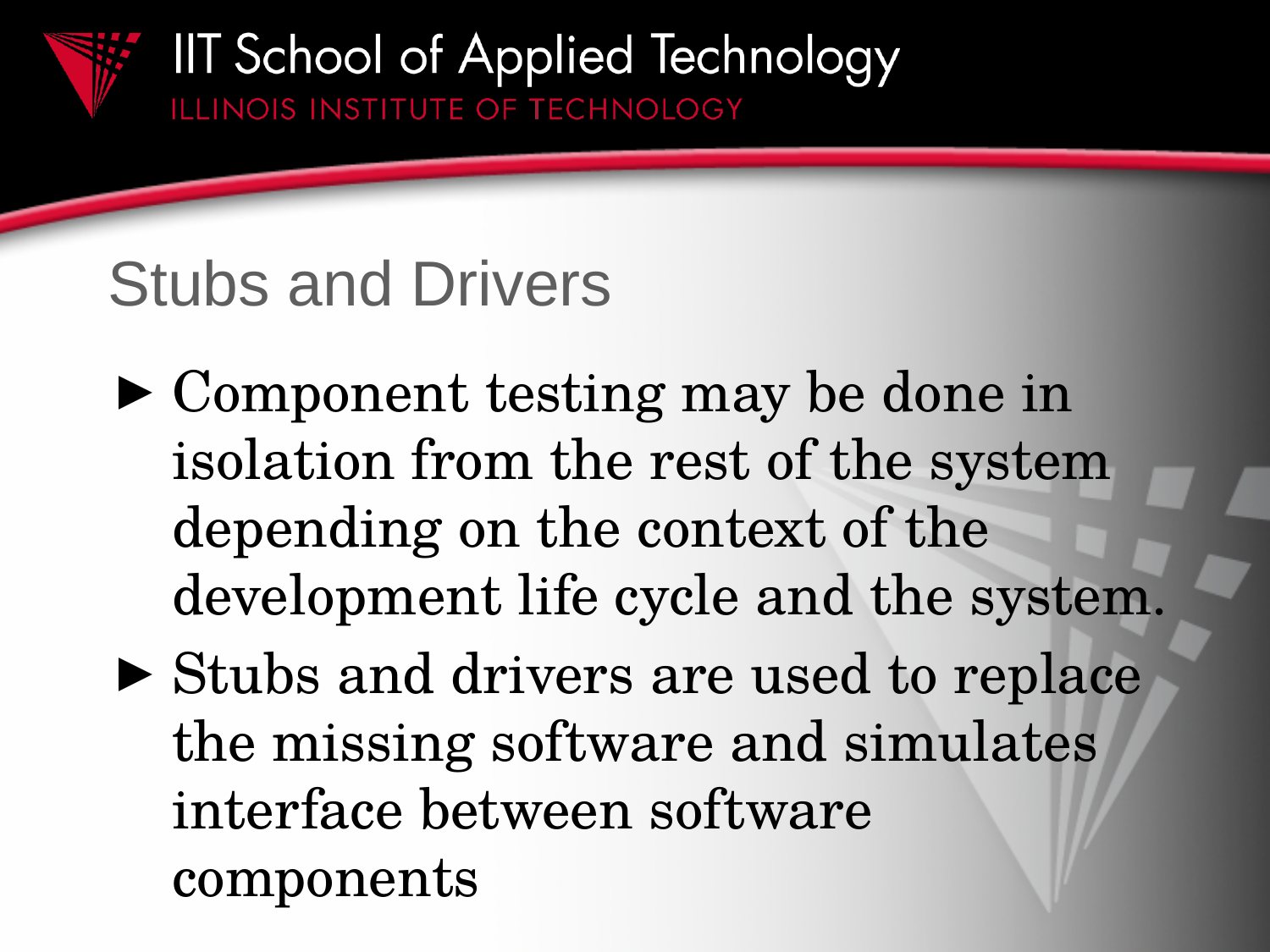

# Stubs and Drivers
Component testing may be done in isolation from the rest of the system depending on the context of the development life cycle and the system.
Stubs and drivers are used to replace the missing software and simulates interface between software components